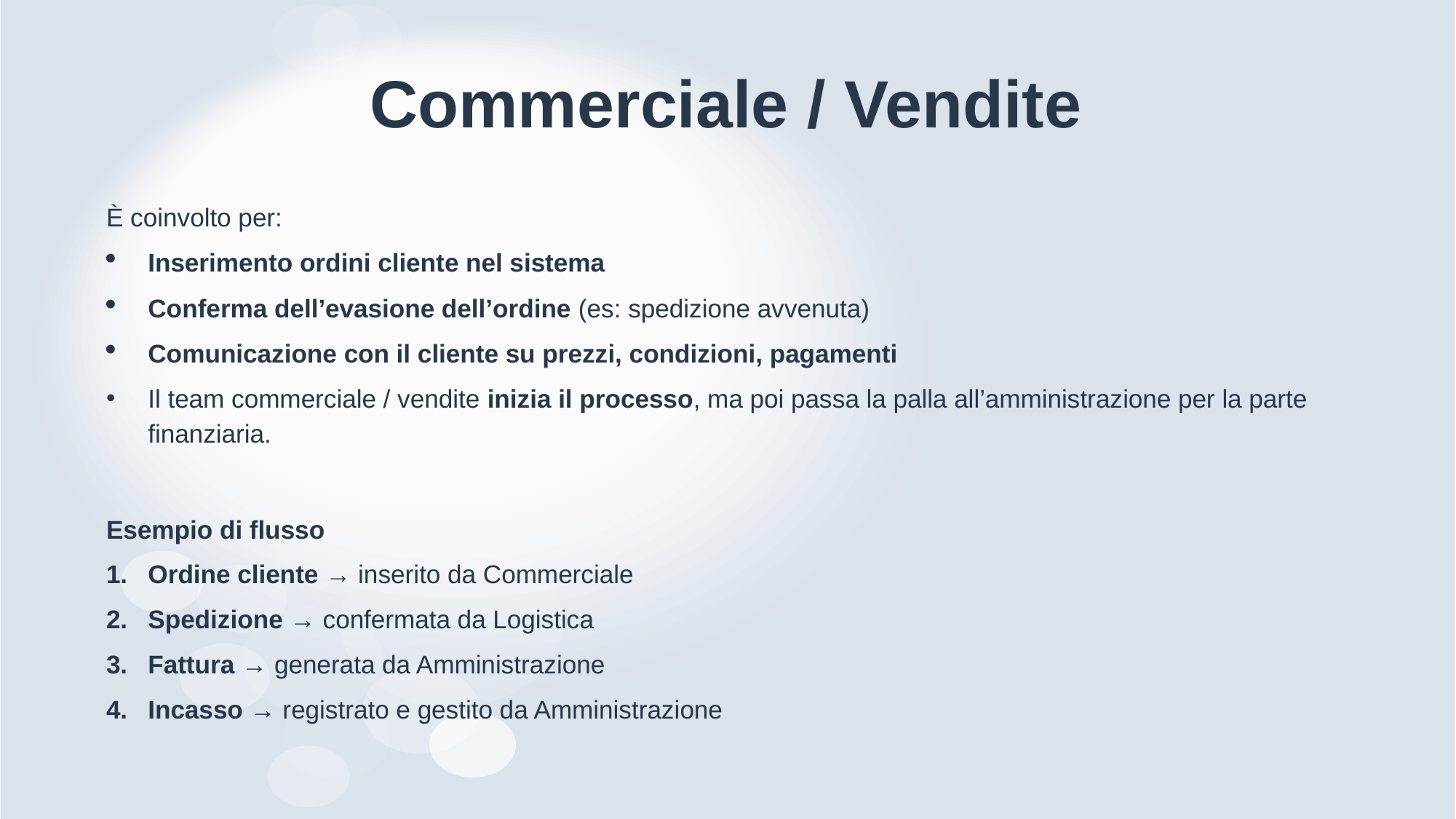

# Commerciale / Vendite
È coinvolto per:
Inserimento ordini cliente nel sistema
Conferma dell’evasione dell’ordine (es: spedizione avvenuta)
Comunicazione con il cliente su prezzi, condizioni, pagamenti
Il team commerciale / vendite inizia il processo, ma poi passa la palla all’amministrazione per la parte finanziaria.

Esempio di flusso
Ordine cliente → inserito da Commerciale
Spedizione → confermata da Logistica
Fattura → generata da Amministrazione
Incasso → registrato e gestito da Amministrazione